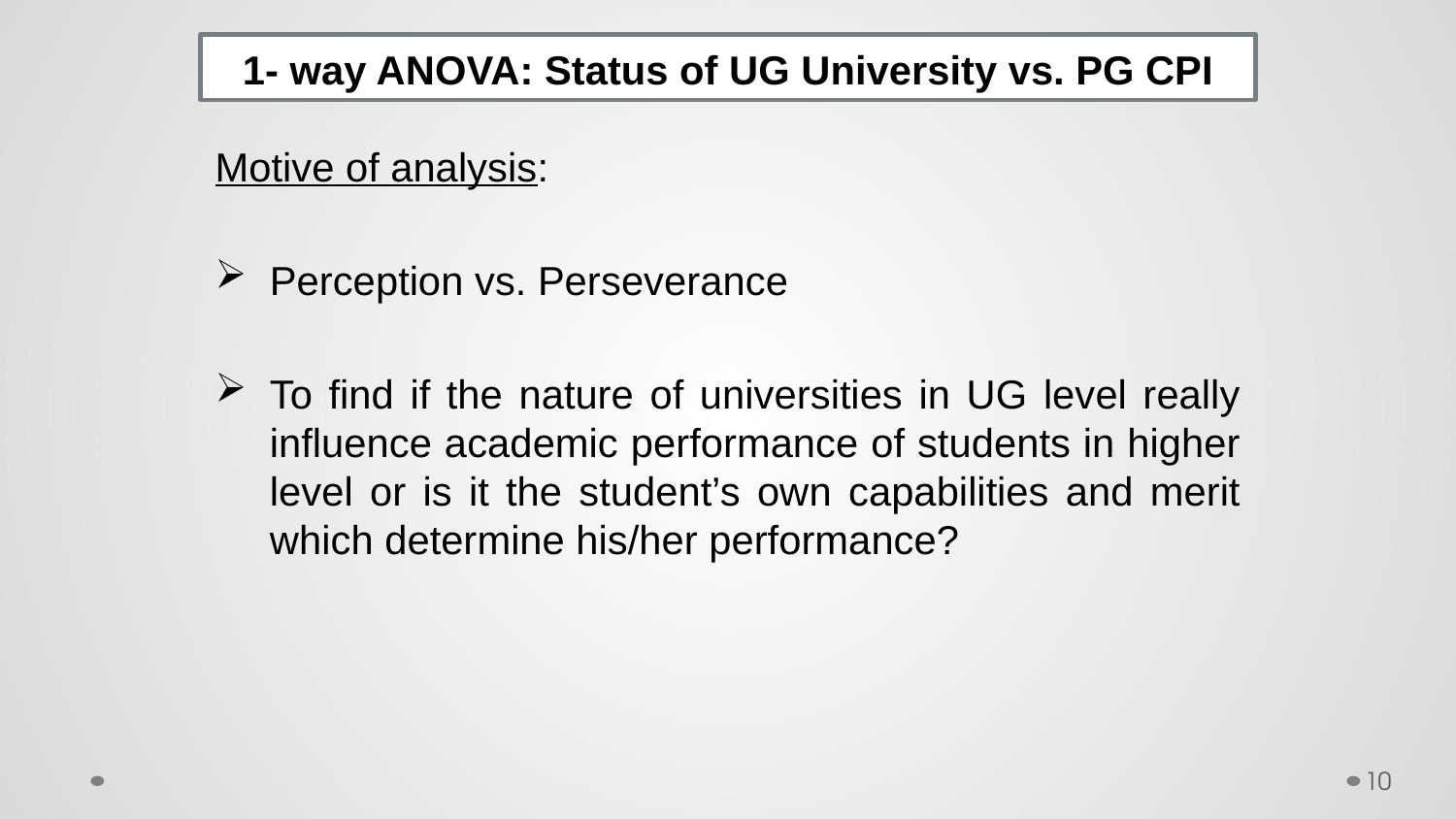

# 1- way ANOVA: Status of UG University vs. PG CPI
Motive of analysis:

Perception vs. Perseverance

To find if the nature of universities in UG level really influence academic performance of students in higher level or is it the student’s own capabilities and merit which determine his/her performance?
10